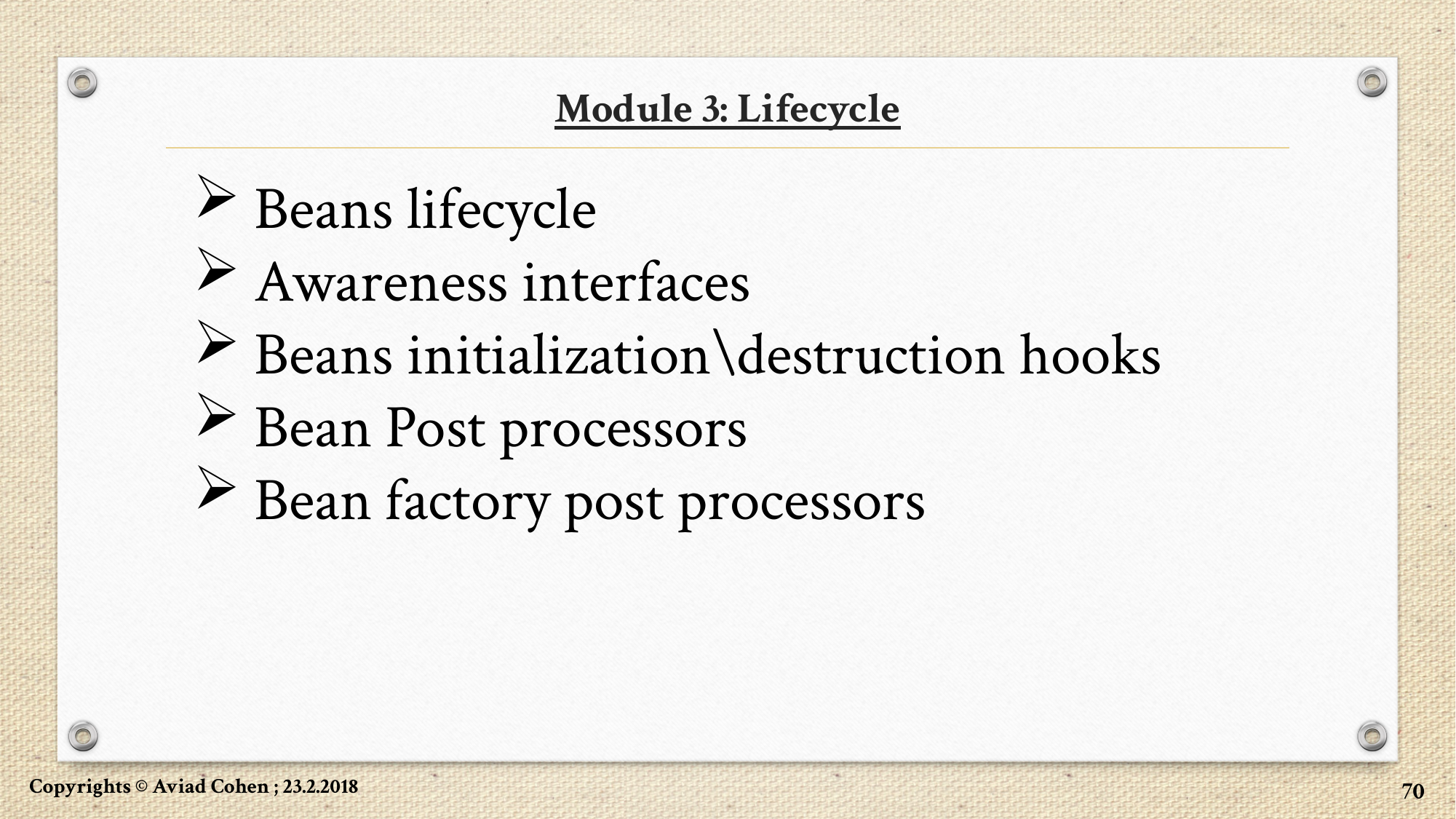

# Module 3: Lifecycle
Beans lifecycle
Awareness interfaces
Beans initialization\destruction hooks
Bean Post processors
Bean factory post processors

Copyrights © Aviad Cohen ; 23.2.2018
70